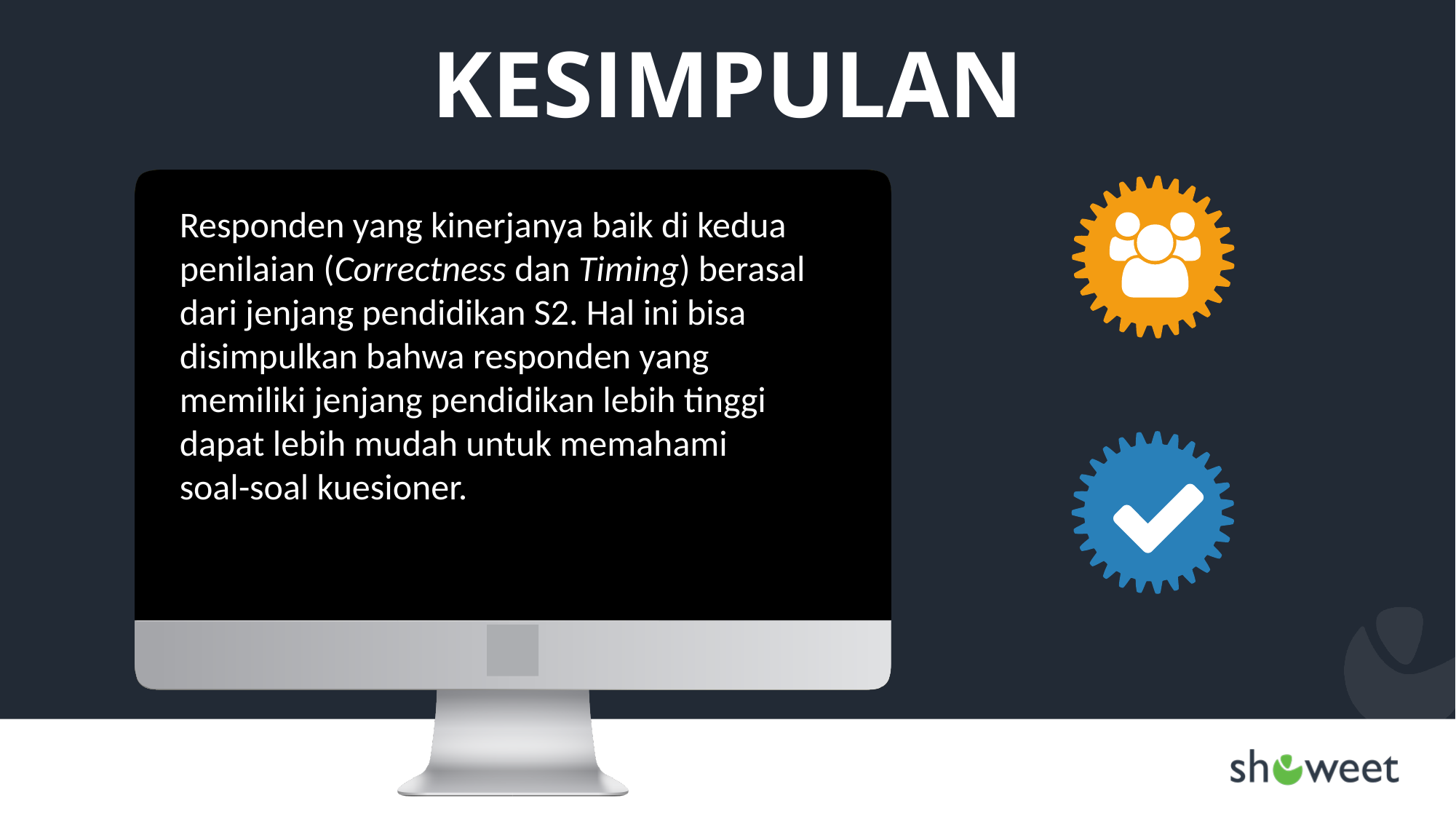

# Kesimpulan

Responden yang kinerjanya baik di kedua penilaian (Correctness dan Timing) berasal dari jenjang pendidikan S2. Hal ini bisa disimpulkan bahwa responden yang memiliki jenjang pendidikan lebih tinggi dapat lebih mudah untuk memahami soal-soal kuesioner.